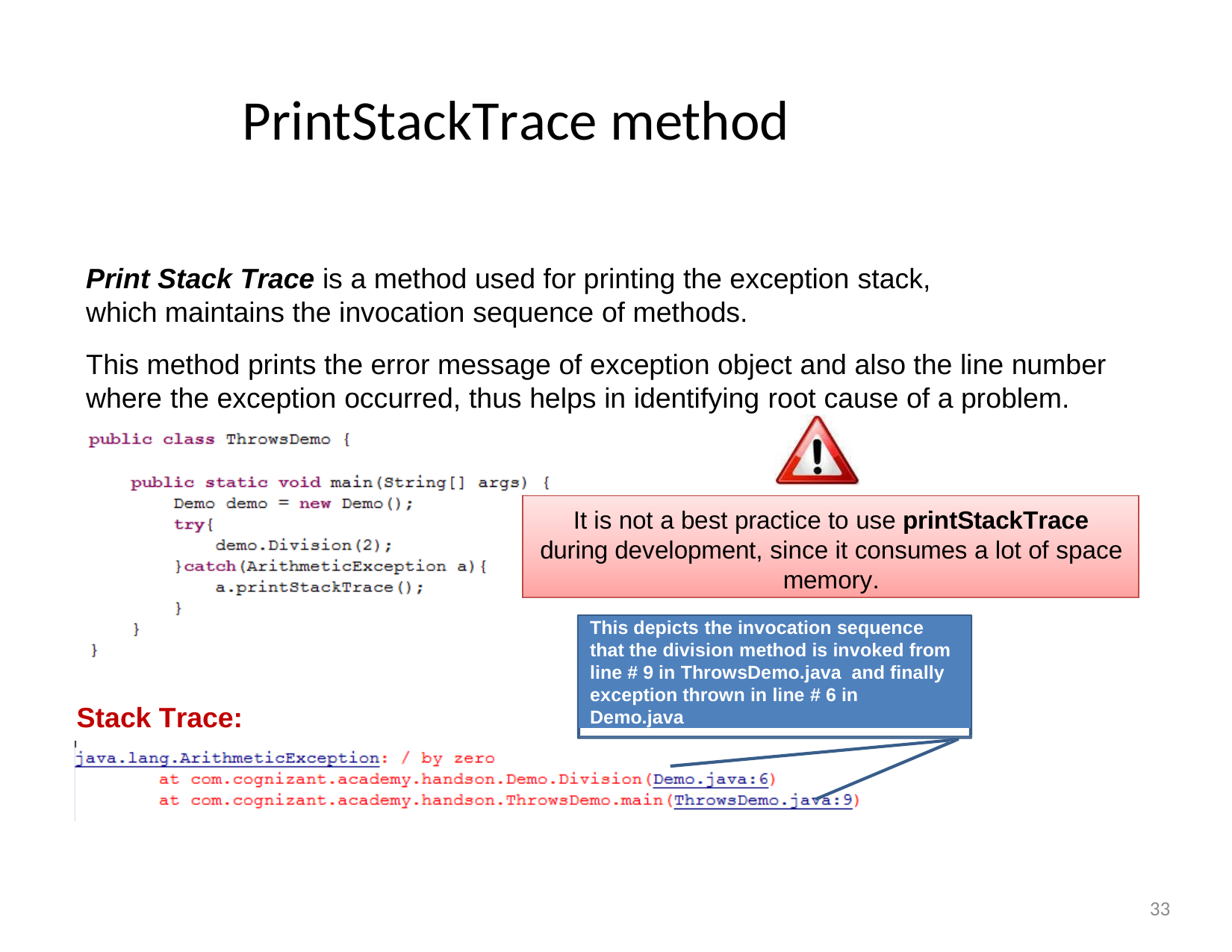

# PrintStackTrace method
Print Stack Trace is a method used for printing the exception stack, which maintains the invocation sequence of methods.
This method prints the error message of exception object and also the line number where the exception occurred, thus helps in identifying root cause of a problem.

It is not a best practice to use printStackTrace during development, since it consumes a lot of space memory.

This depicts the invocation sequence that the division method is invoked from line # 9 in ThrowsDemo.java  and finally exception thrown in line # 6 in Demo.java
Stack Trace:

33